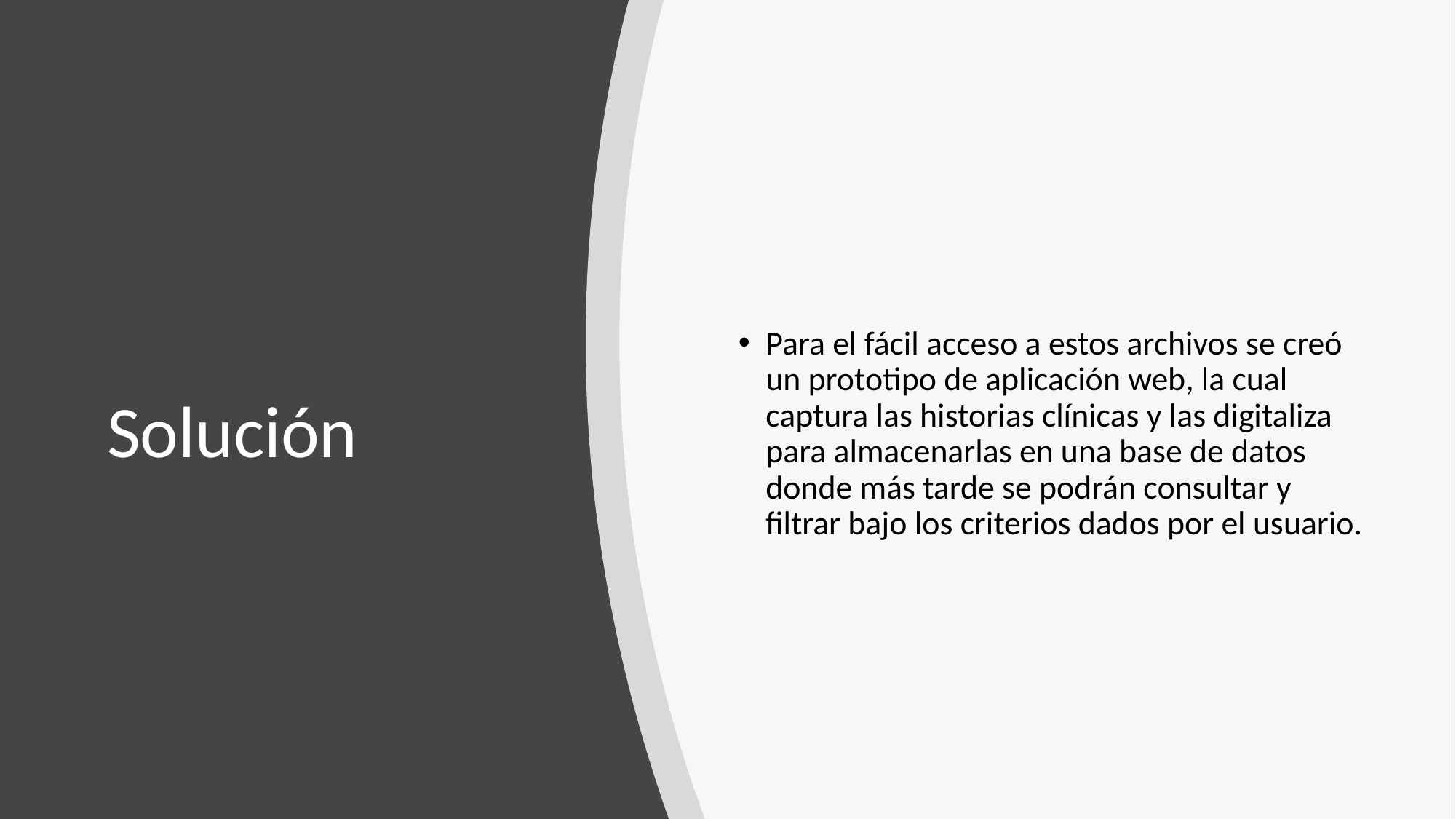

Para el fácil acceso a estos archivos se creó un prototipo de aplicación web, la cual captura las historias clínicas y las digitaliza para almacenarlas en una base de datos donde más tarde se podrán consultar y filtrar bajo los criterios dados por el usuario.
# Solución